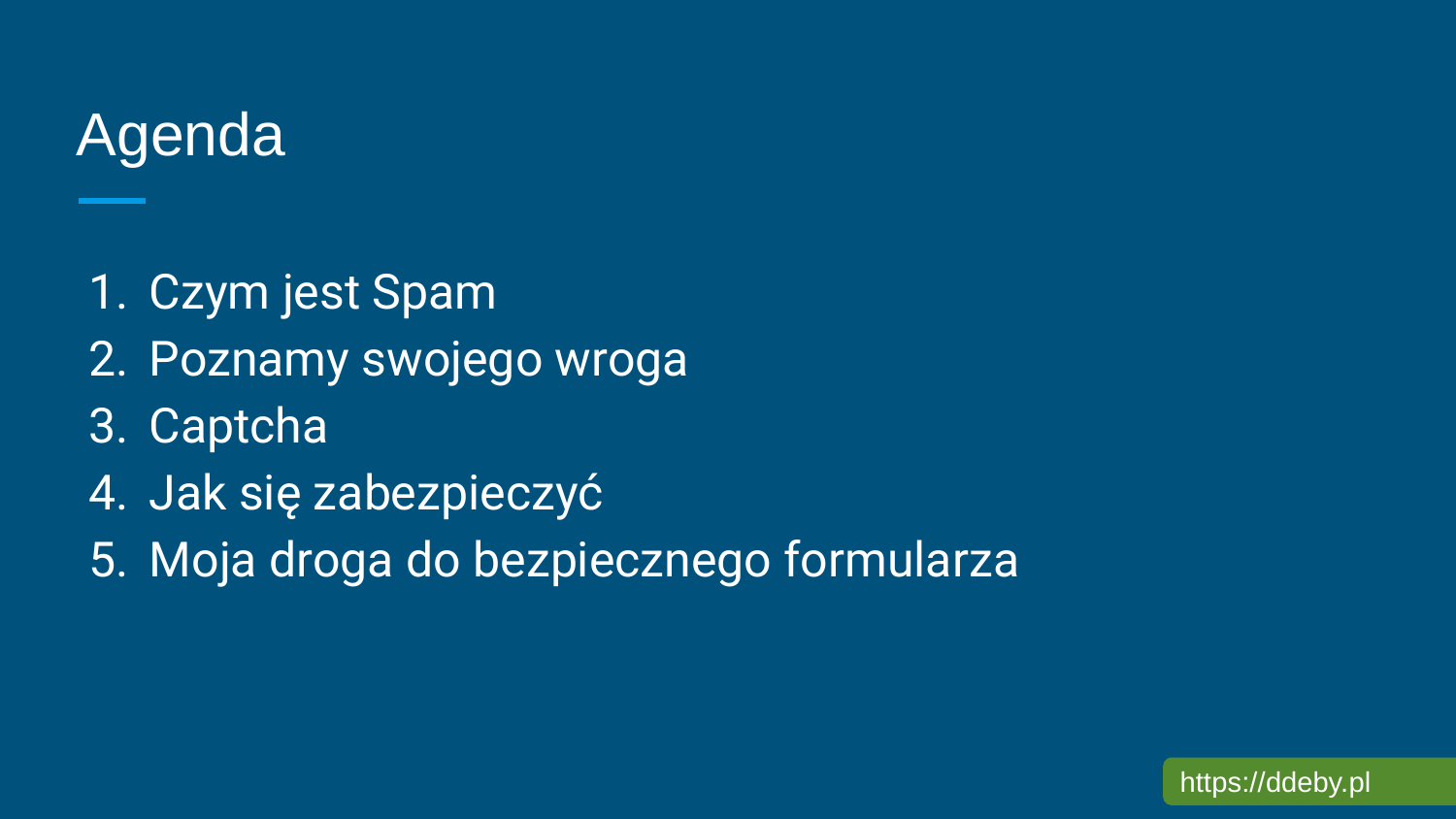

# Agenda
Czym jest Spam
Poznamy swojego wroga
Captcha
Jak się zabezpieczyć
Moja droga do bezpiecznego formularza

https://ddeby.pl